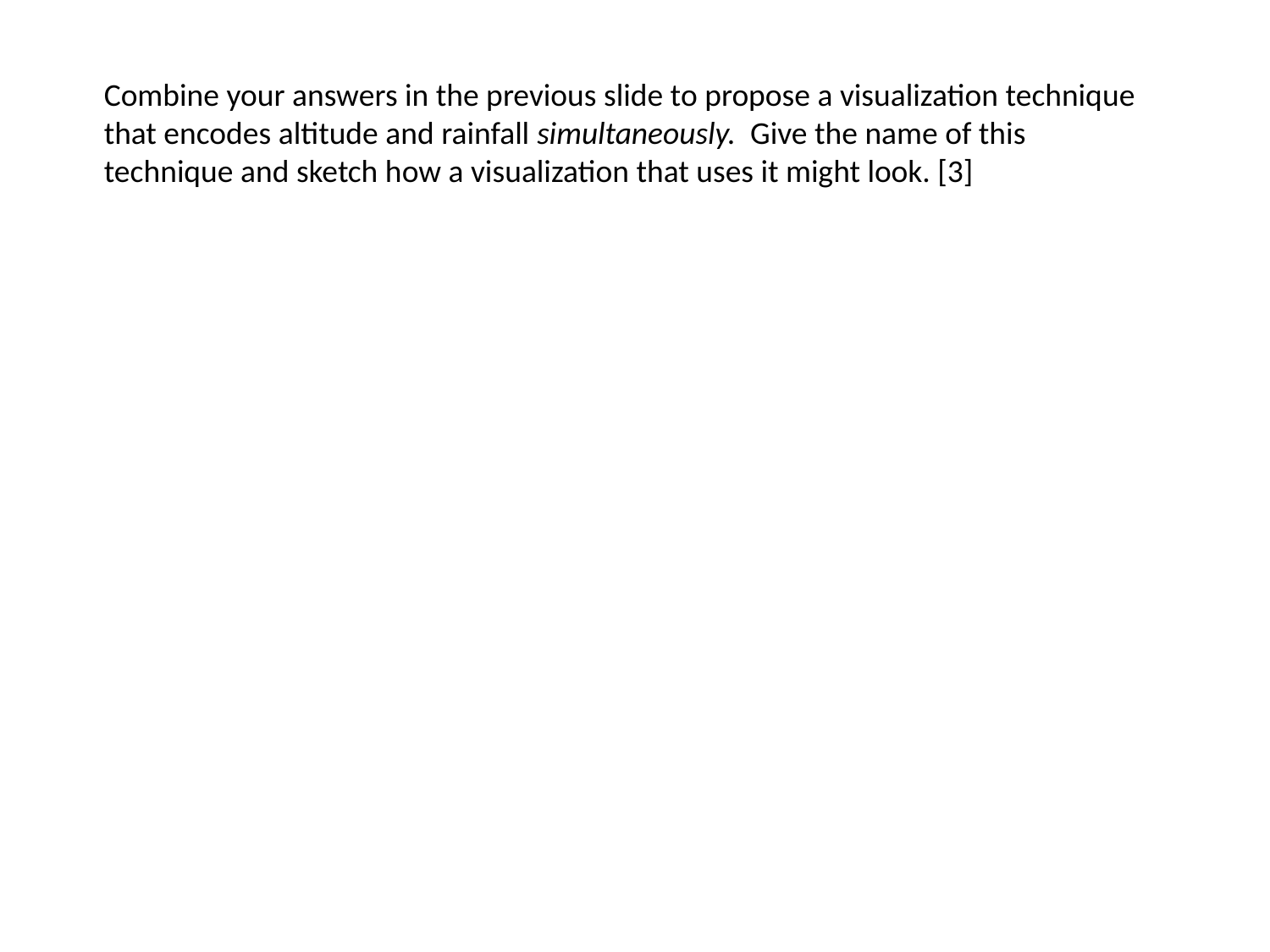

Combine your answers in the previous slide to propose a visualization technique that encodes altitude and rainfall simultaneously.  Give the name of this technique and sketch how a visualization that uses it might look. [3]